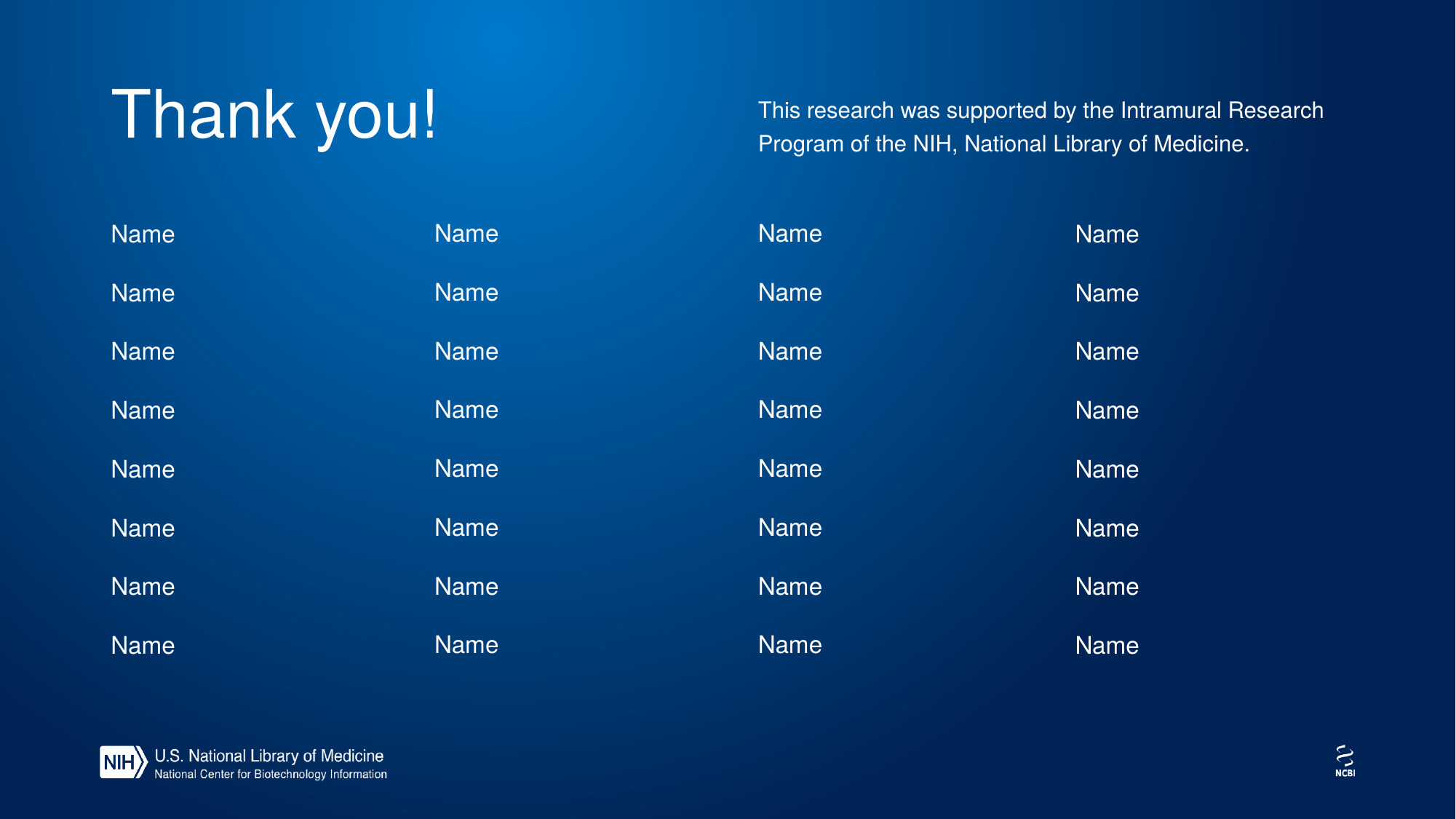

# Thank you!
This research was supported by the Intramural Research Program of the NIH, National Library of Medicine.

Name
Name
Name
Name
Name
Name
Name
Name
Name
Name
Name
Name
Name
Name
Name
Name

Name
Name
Name
Name
Name
Name
Name
Name

Name
Name
Name
Name
Name
Name
Name
Name